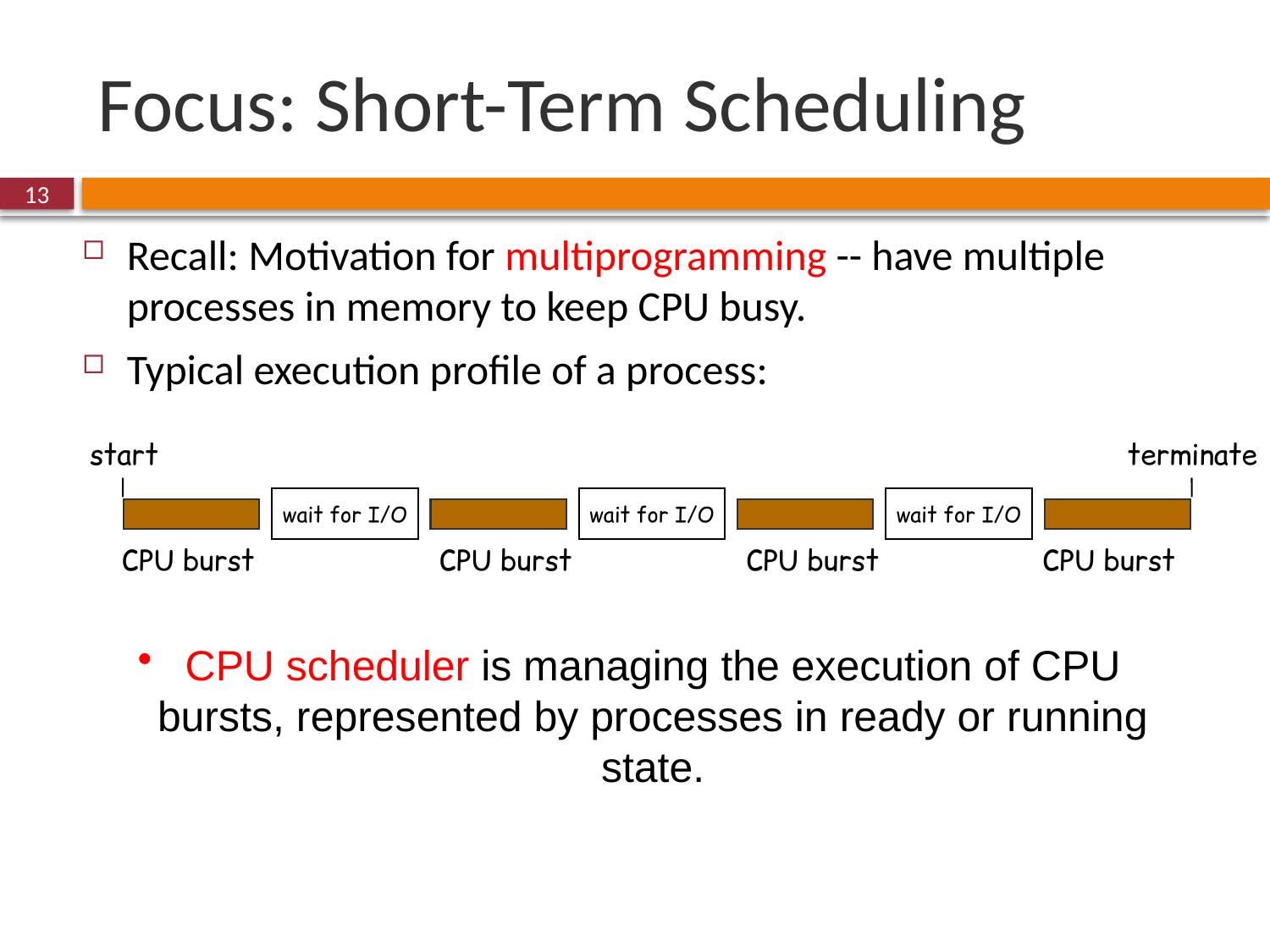

# Focus: Short-Term Scheduling
13
Recall: Motivation for multiprogramming -- have multiple processes in memory to keep CPU busy.
Typical execution profile of a process:
start
terminate

wait for I/O
wait for I/O
wait for I/O

CPU burst
CPU burst
CPU burst
CPU burst
CPU scheduler is managing the execution of CPU bursts, represented by processes in ready or running state.